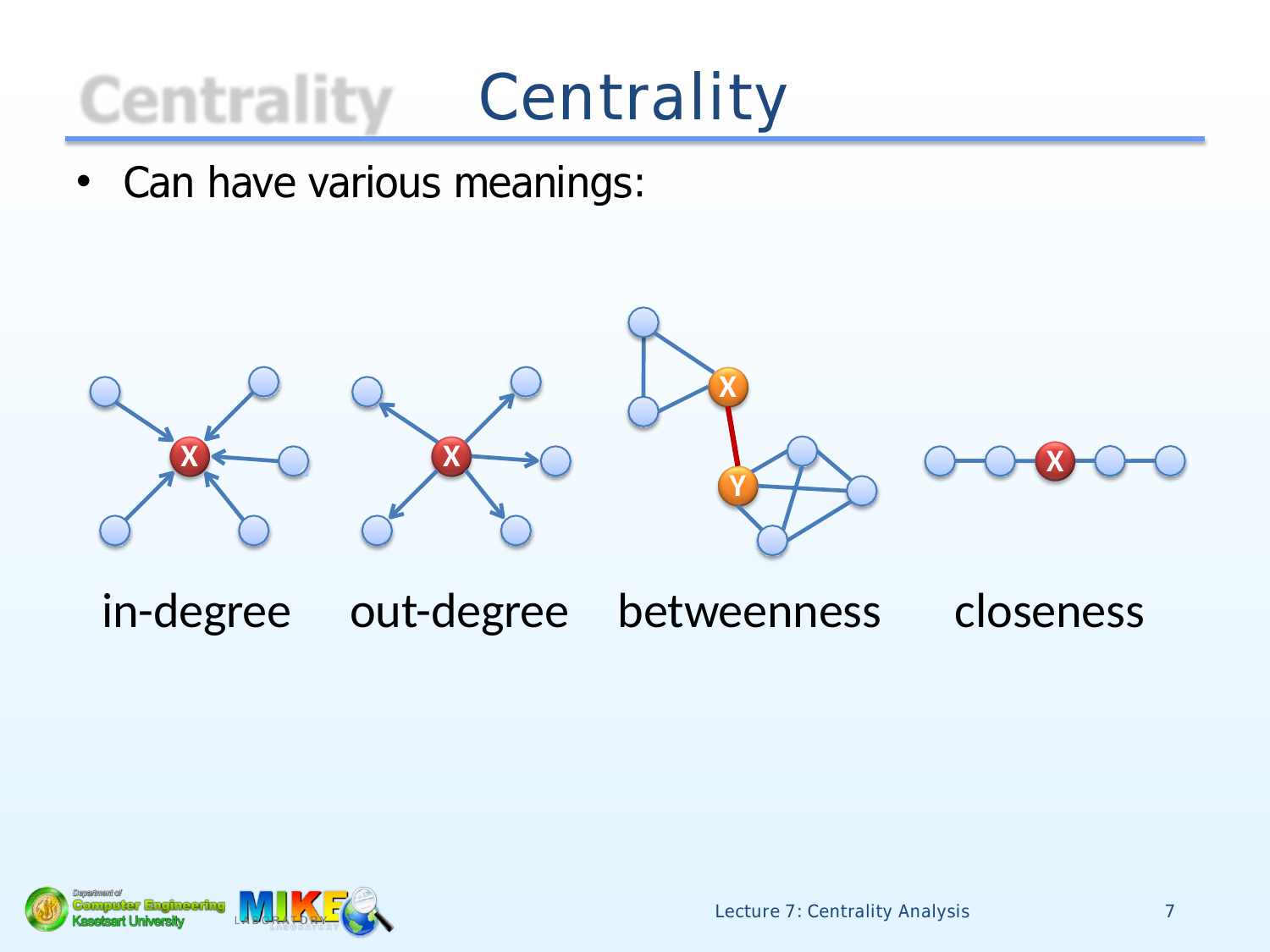

# Centrality
Can have various meanings:

X

X
X

X

Y

in-degree
out-degree
betweenness
closeness
Lecture 7: Centrality Analysis
7